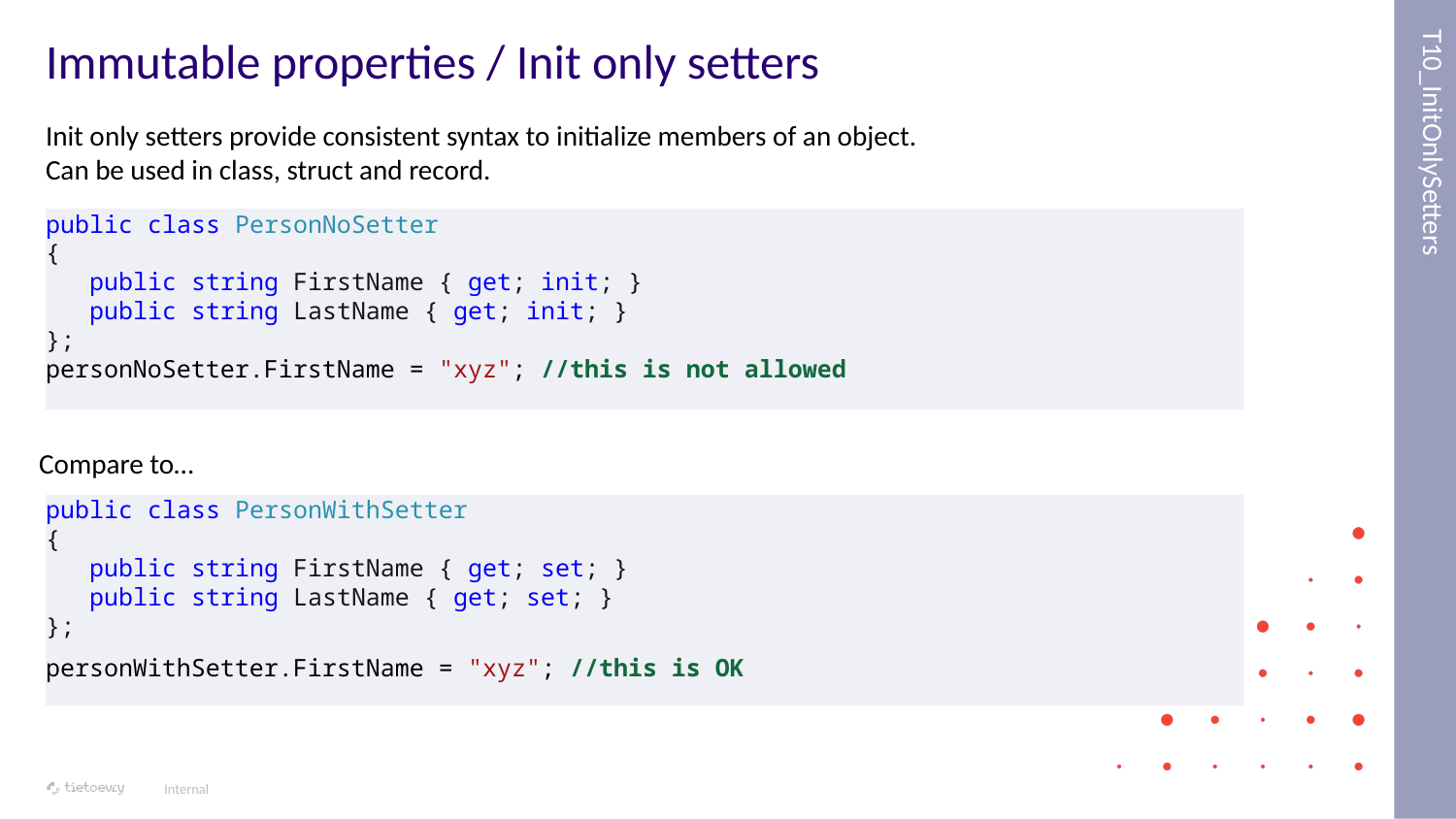

T10_InitOnlySetters
# Immutable properties / Init only setters
Init only setters provide consistent syntax to initialize members of an object.
Can be used in class, struct and record.
public class PersonNoSetter
{
   public string FirstName { get; init; }
   public string LastName { get; init; }
};
personNoSetter.FirstName = "xyz"; //this is not allowed
Compare to…
public class PersonWithSetter
{
   public string FirstName { get; set; }
   public string LastName { get; set; }
};
personWithSetter.FirstName = "xyz"; //this is OK
Internal
14